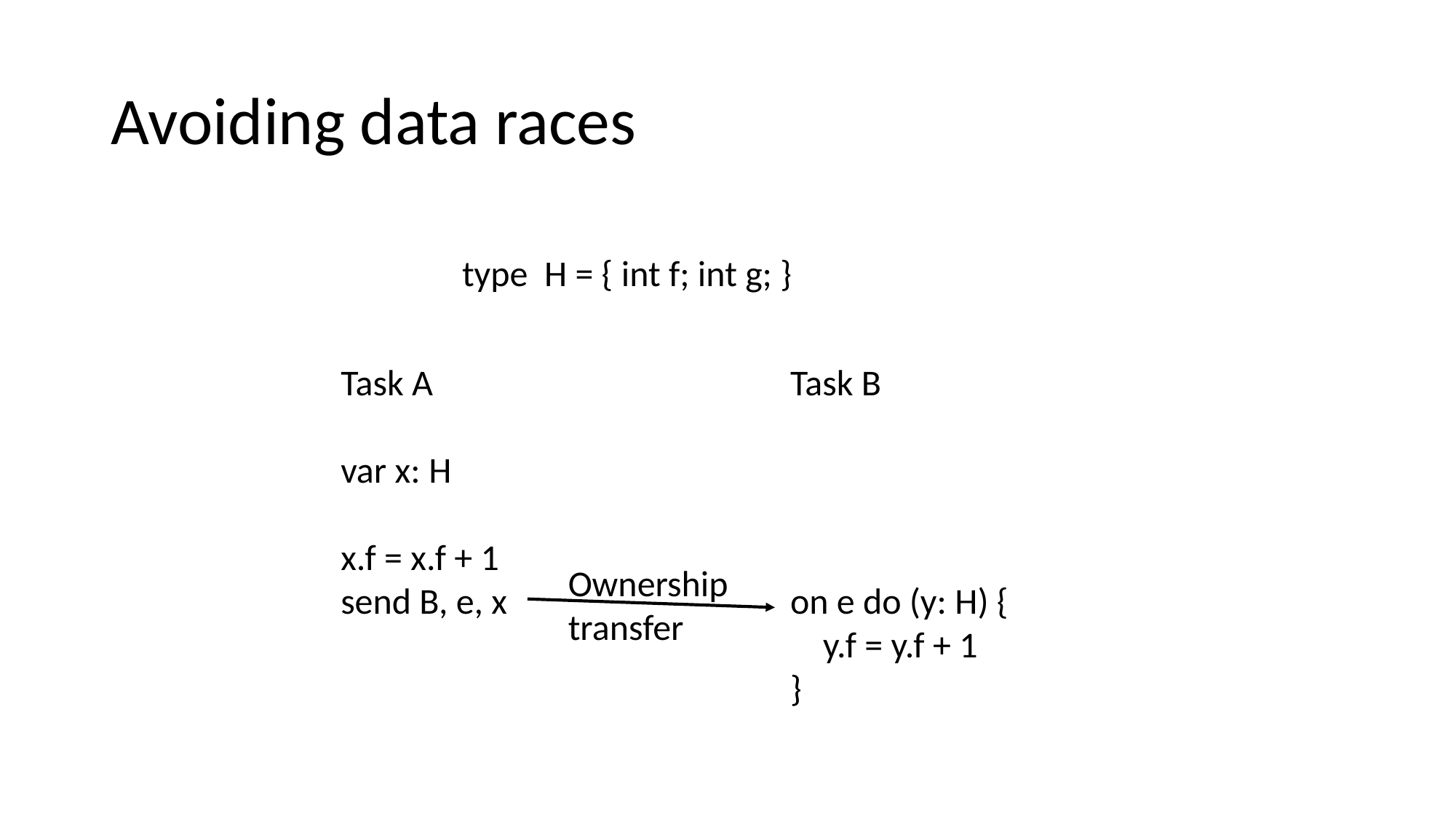

# Avoiding data races
type  H = { int f; int g; }
Task A

var x: H

x.f = x.f + 1
send B, e, x
Task B

on e do (y: H) {
    y.f = y.f + 1
}
Ownership
transfer